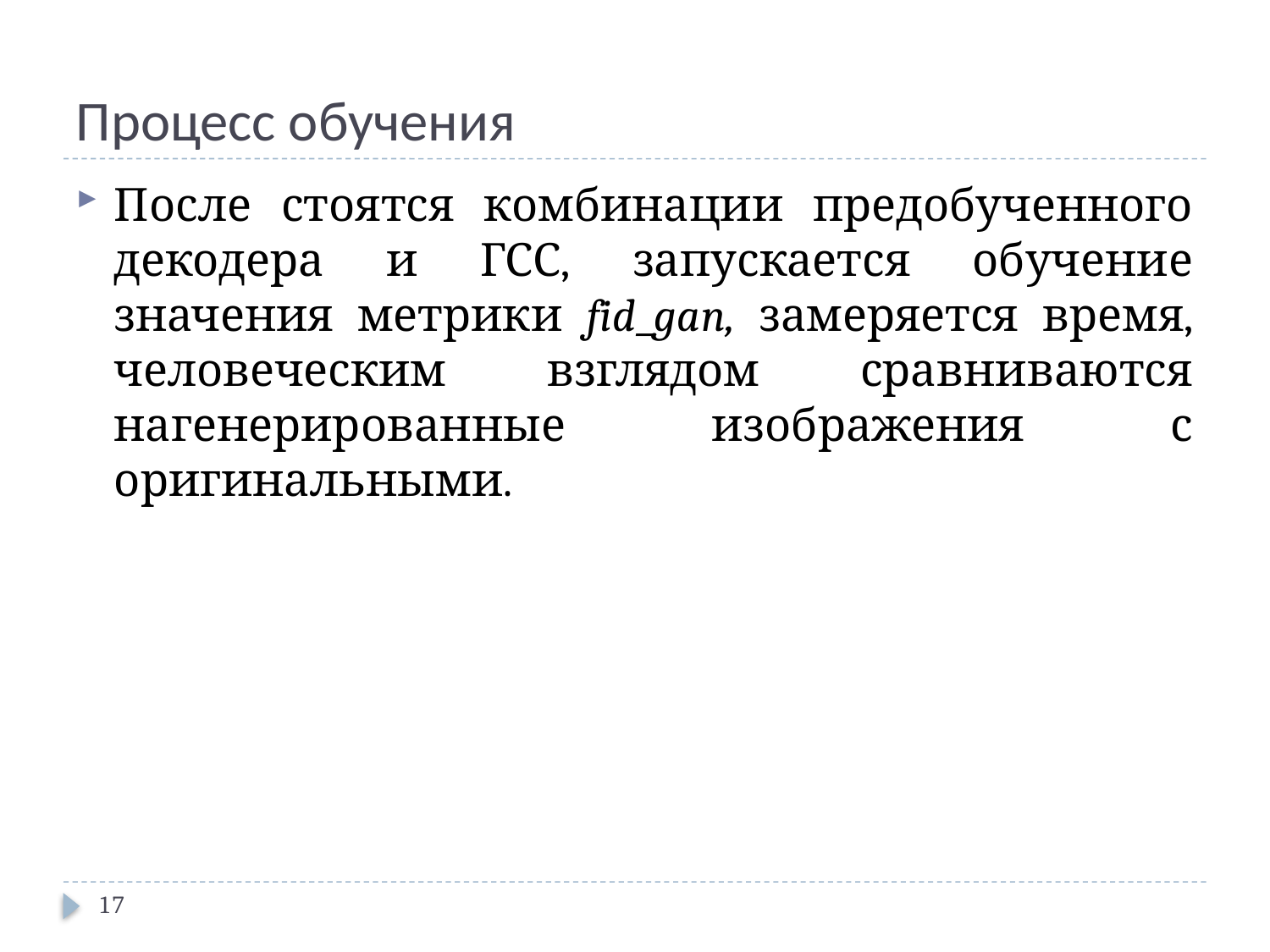

# Процесс обучения
После стоятся комбинации предобученного декодера и ГСС, запускается обучение значения метрики fid_gan, замеряется время, человеческим взглядом сравниваются нагенерированные изображения с оригинальными.
17